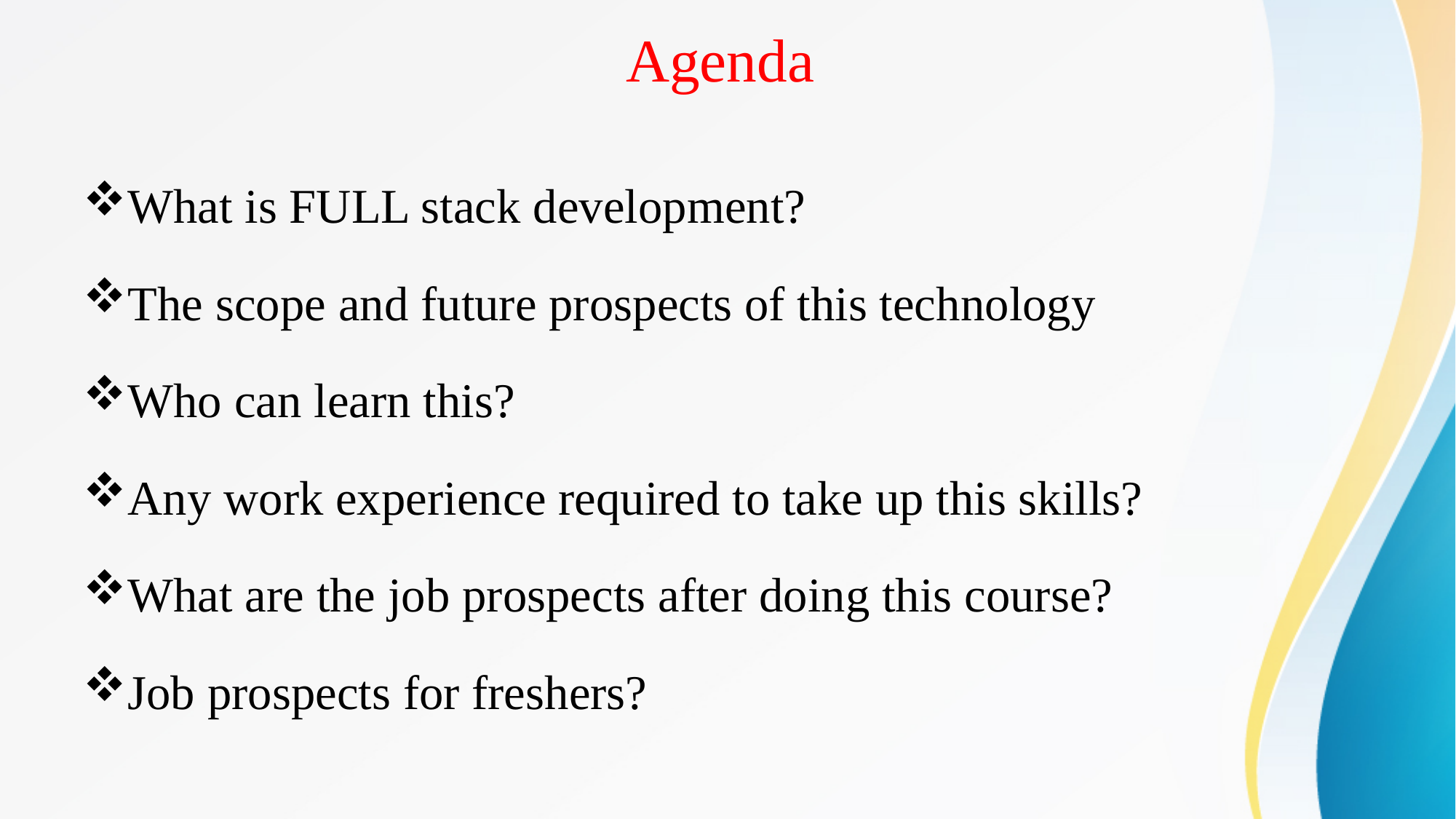

# Agenda
What is FULL stack development?
The scope and future prospects of this technology
Who can learn this?
Any work experience required to take up this skills?
What are the job prospects after doing this course?
Job prospects for freshers?